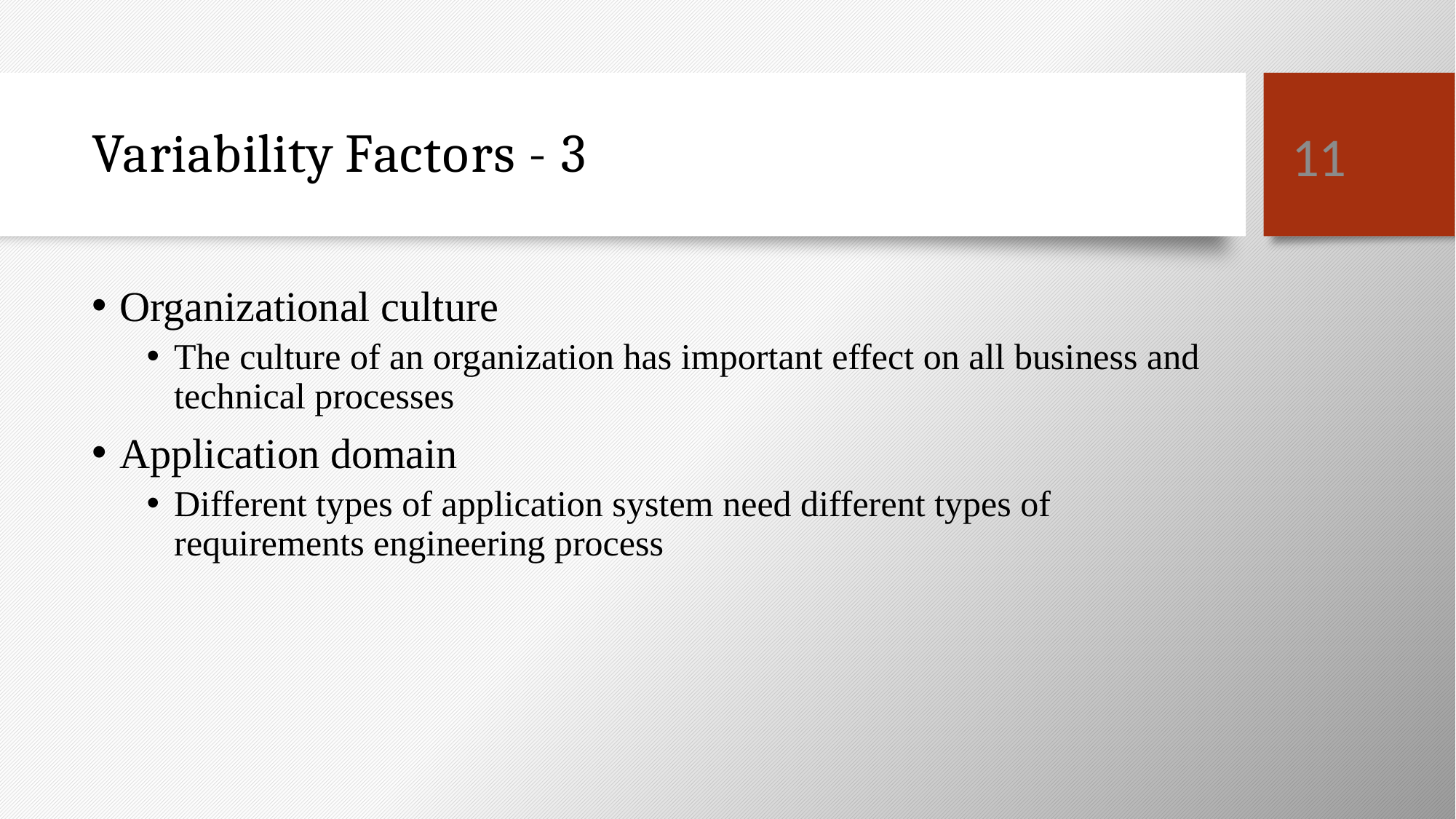

11
# Variability Factors - 3
Organizational culture
The culture of an organization has important effect on all business and technical processes
Application domain
Different types of application system need different types of requirements engineering process